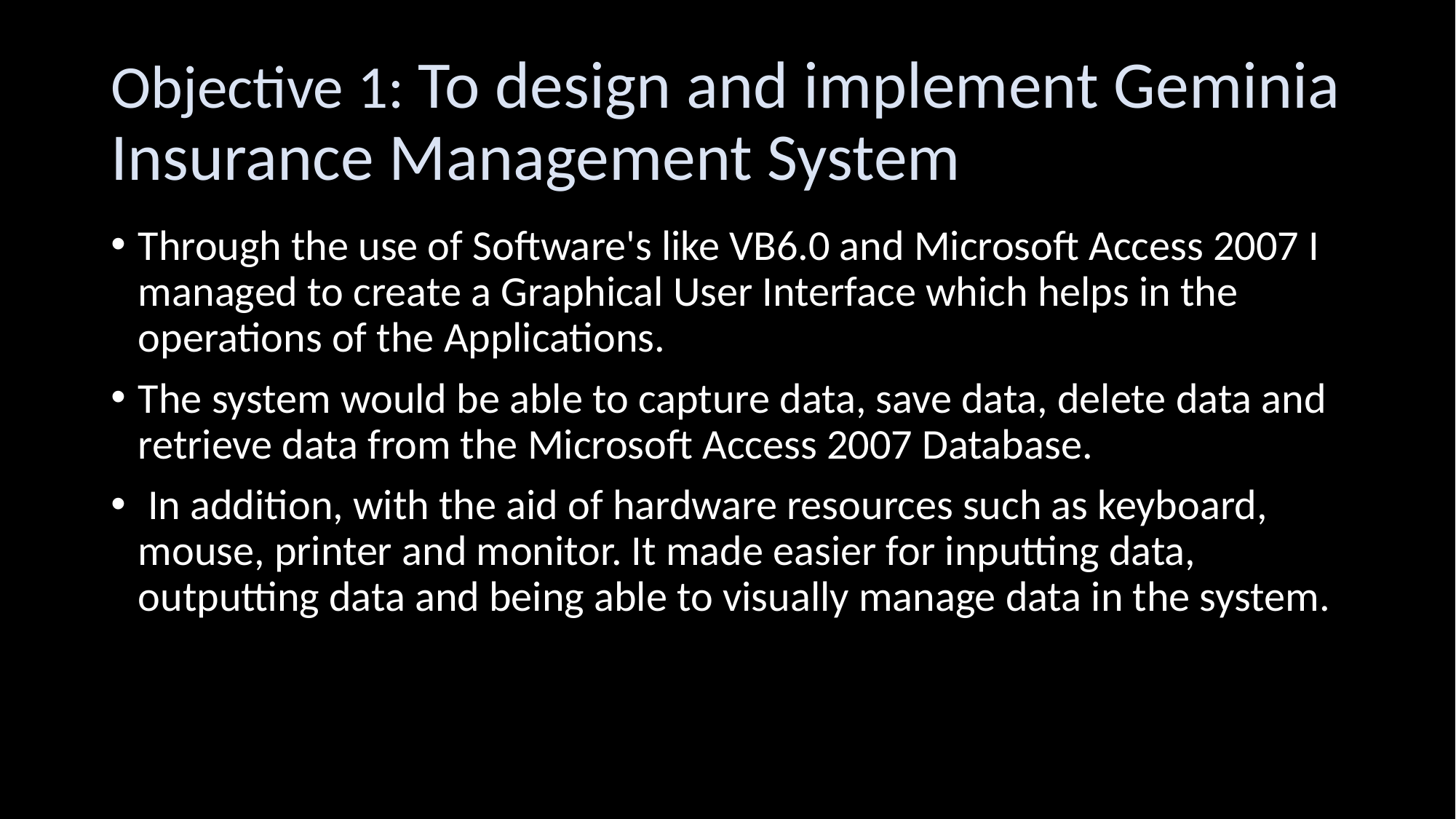

# Objective 1: To design and implement Geminia Insurance Management System
Through the use of Software's like VB6.0 and Microsoft Access 2007 I managed to create a Graphical User Interface which helps in the operations of the Applications.
The system would be able to capture data, save data, delete data and retrieve data from the Microsoft Access 2007 Database.
 In addition, with the aid of hardware resources such as keyboard, mouse, printer and monitor. It made easier for inputting data, outputting data and being able to visually manage data in the system.